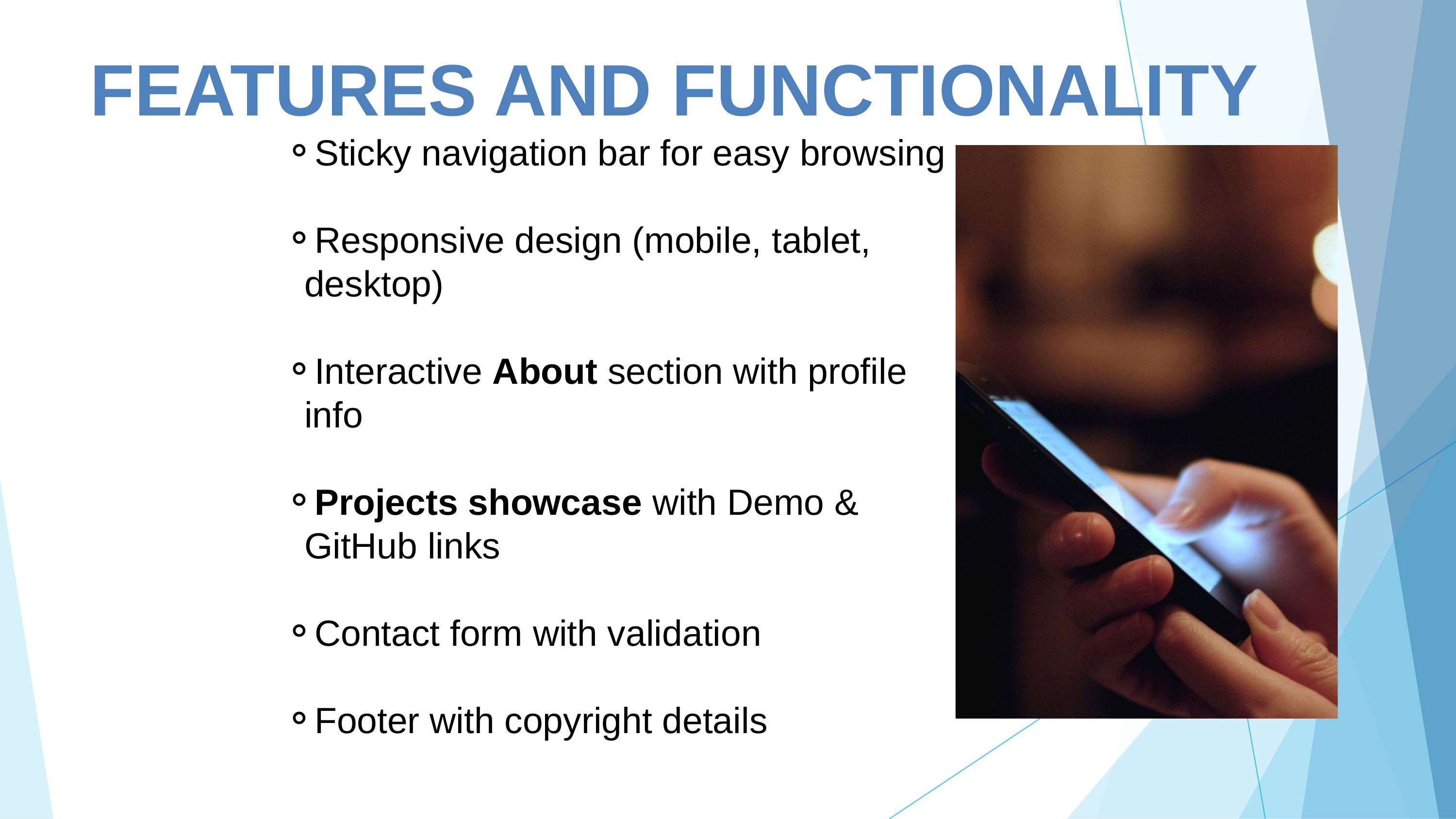

FEATURES AND FUNCTIONALITY
Sticky navigation bar for easy browsing

Responsive design (mobile, tablet, desktop)

Interactive About section with profile info

Projects showcase with Demo & GitHub links

Contact form with validation

Footer with copyright details